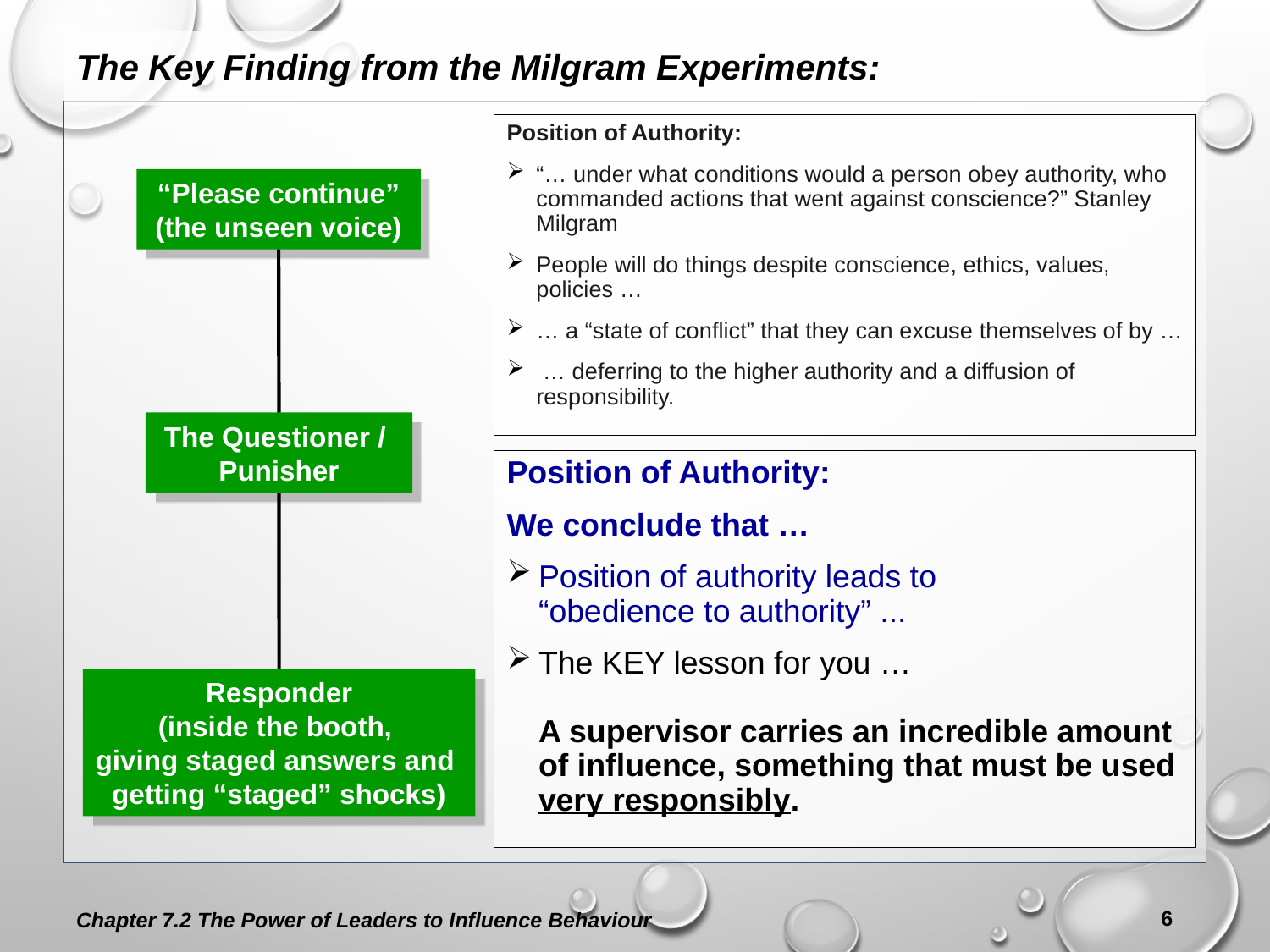

The Key Finding from the Milgram Experiments:

Position of Authority:
“… under what conditions would a person obey authority, who commanded actions that went against conscience?” Stanley Milgram
People will do things despite conscience, ethics, values, policies …
… a “state of conflict” that they can excuse themselves of by …
 … deferring to the higher authority and a diffusion of responsibility.
“Please continue”
(the unseen voice)
The Questioner /
Punisher
Responder
(inside the booth,
giving staged answers and
getting “staged” shocks)
Position of Authority:
We conclude that …
Position of authority leads to
“obedience to authority” ...
The KEY lesson for you …
A supervisor carries an incredible amount of influence, something that must be used very responsibly.
Chapter 7.2 The Power of Leaders to Influence Behaviour
6